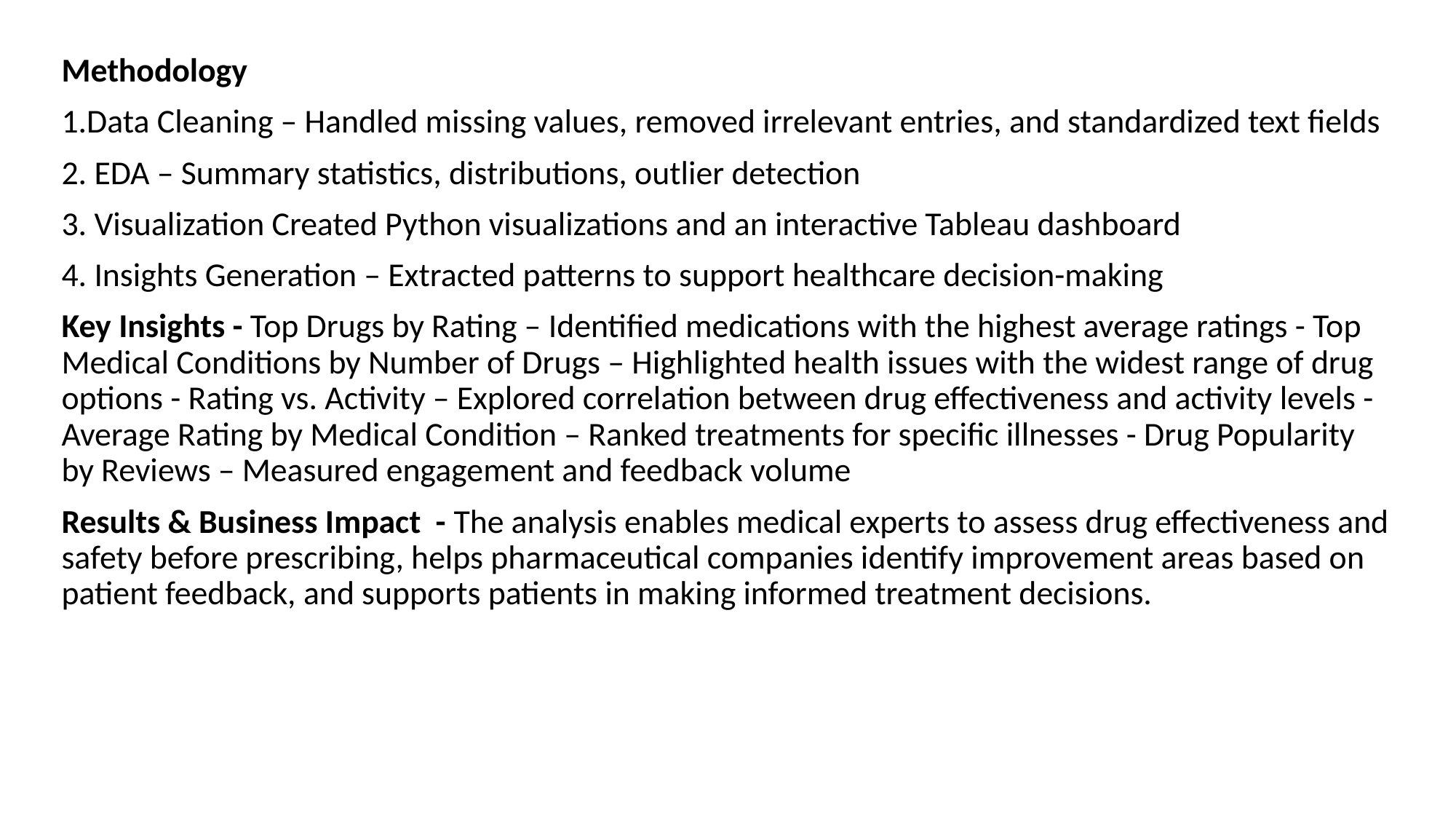

Methodology
1.Data Cleaning – Handled missing values, removed irrelevant entries, and standardized text fields
2. EDA – Summary statistics, distributions, outlier detection
3. Visualization Created Python visualizations and an interactive Tableau dashboard
4. Insights Generation – Extracted patterns to support healthcare decision-making
Key Insights - Top Drugs by Rating – Identified medications with the highest average ratings - Top Medical Conditions by Number of Drugs – Highlighted health issues with the widest range of drug options - Rating vs. Activity – Explored correlation between drug effectiveness and activity levels - Average Rating by Medical Condition – Ranked treatments for specific illnesses - Drug Popularity by Reviews – Measured engagement and feedback volume
Results & Business Impact  - The analysis enables medical experts to assess drug effectiveness and safety before prescribing, helps pharmaceutical companies identify improvement areas based on patient feedback, and supports patients in making informed treatment decisions.